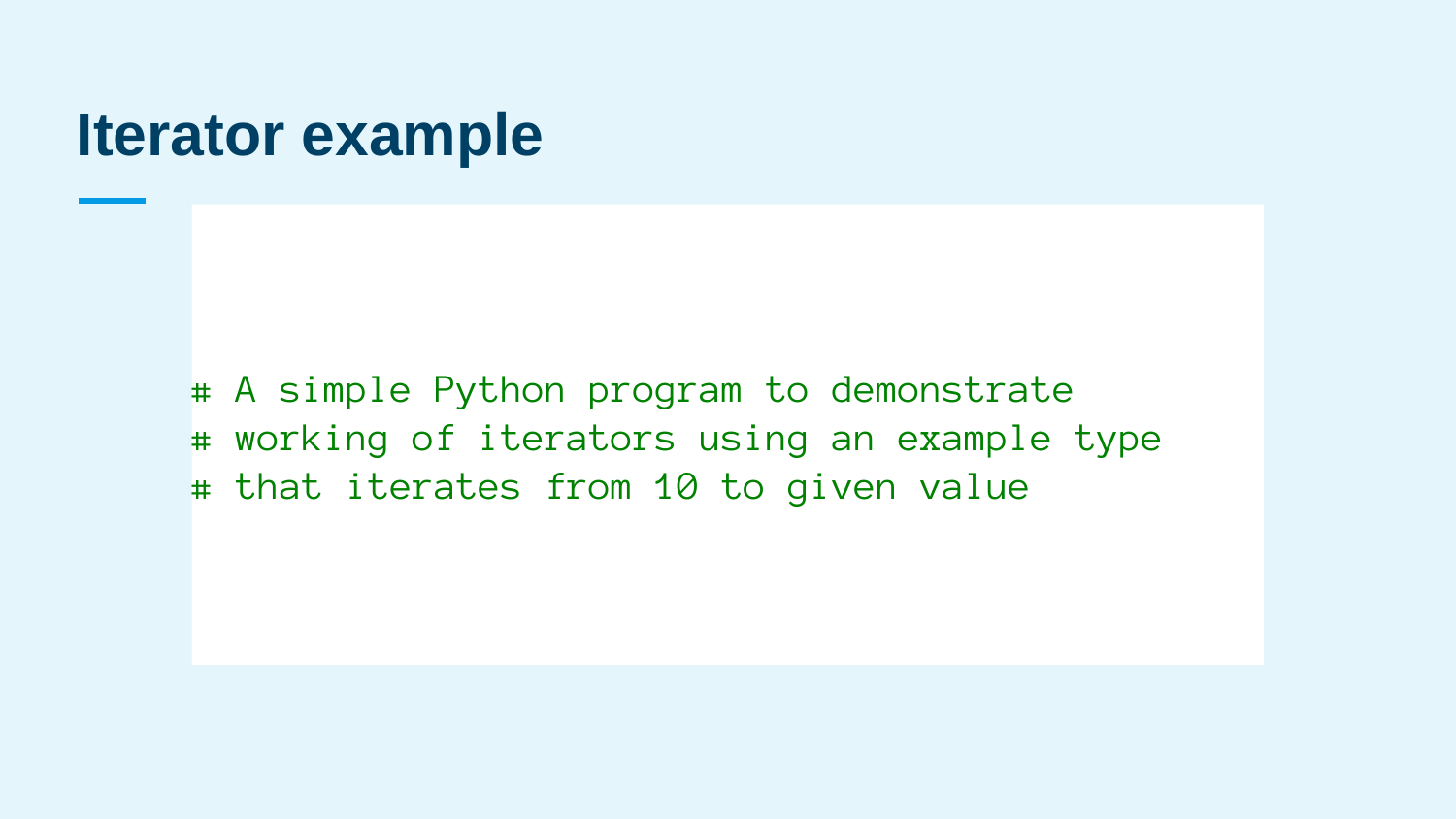

# Iterator example
# A simple Python program to demonstrate
# working of iterators using an example type
# that iterates from 10 to given value